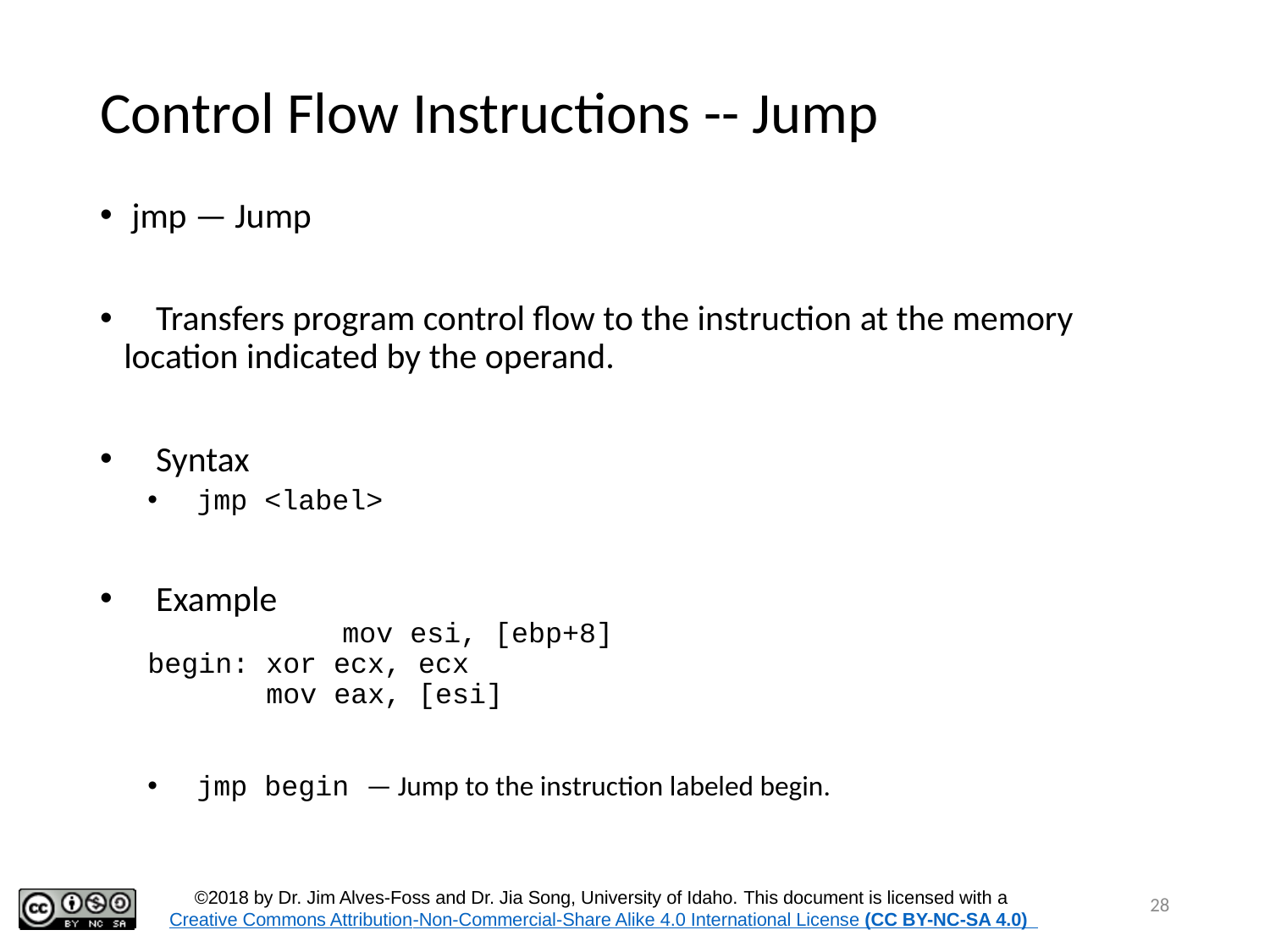

# Control Flow Instructions -- Jump
 jmp — Jump

    Transfers program control flow to the instruction at the memory location indicated by the operand.

    Syntax
    jmp <label>

    Example
 	    mov esi, [ebp+8]
begin: xor ecx, ecx
       mov eax, [esi]

    jmp begin — Jump to the instruction labeled begin.
28